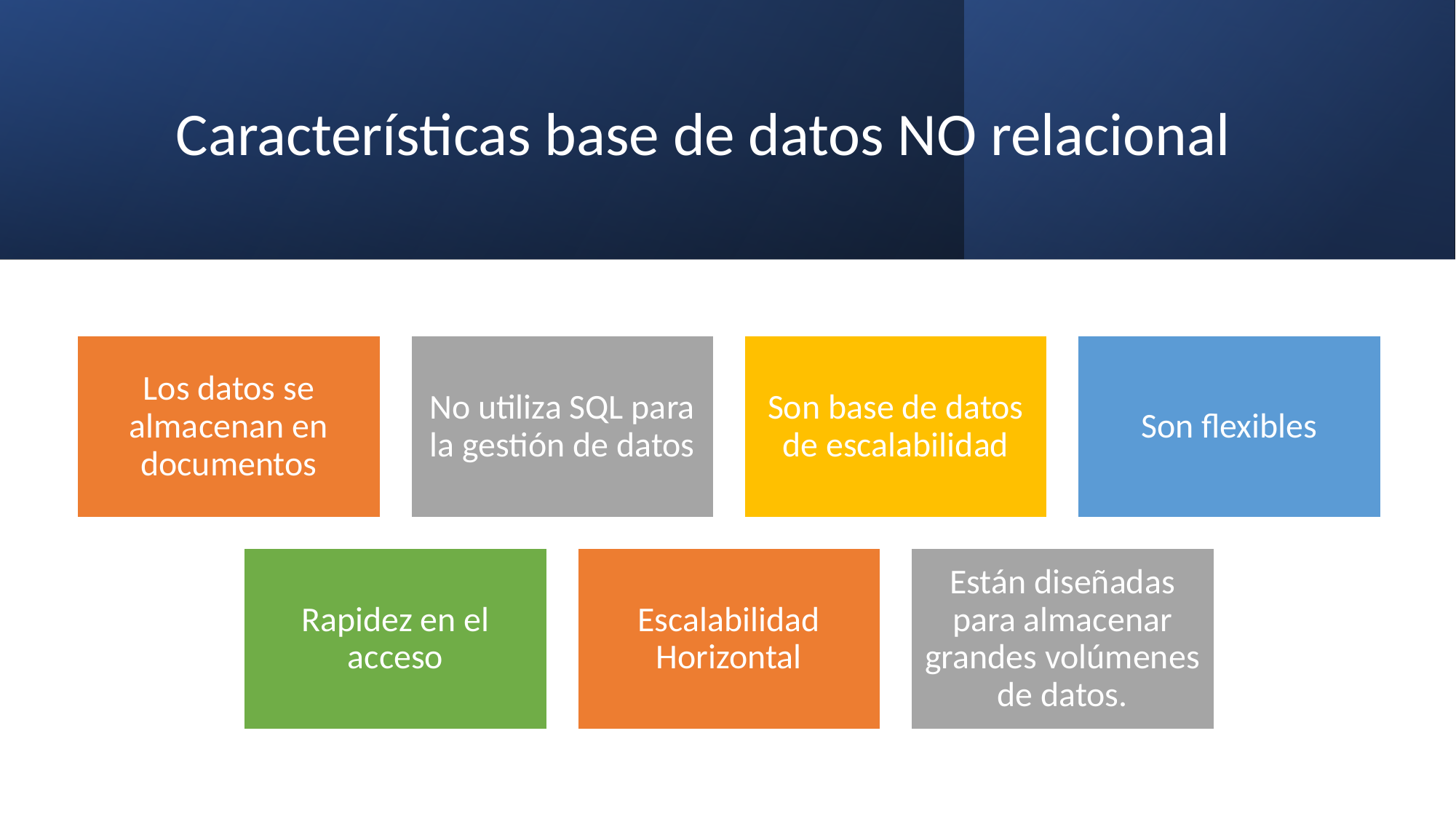

# Características base de datos NO relacional
Los datos se almacenan en documentos
No utiliza SQL para la gestión de datos
Son base de datos de escalabilidad
Son flexibles
Rapidez en el acceso
Escalabilidad Horizontal
Están diseñadas para almacenar grandes volúmenes de datos.